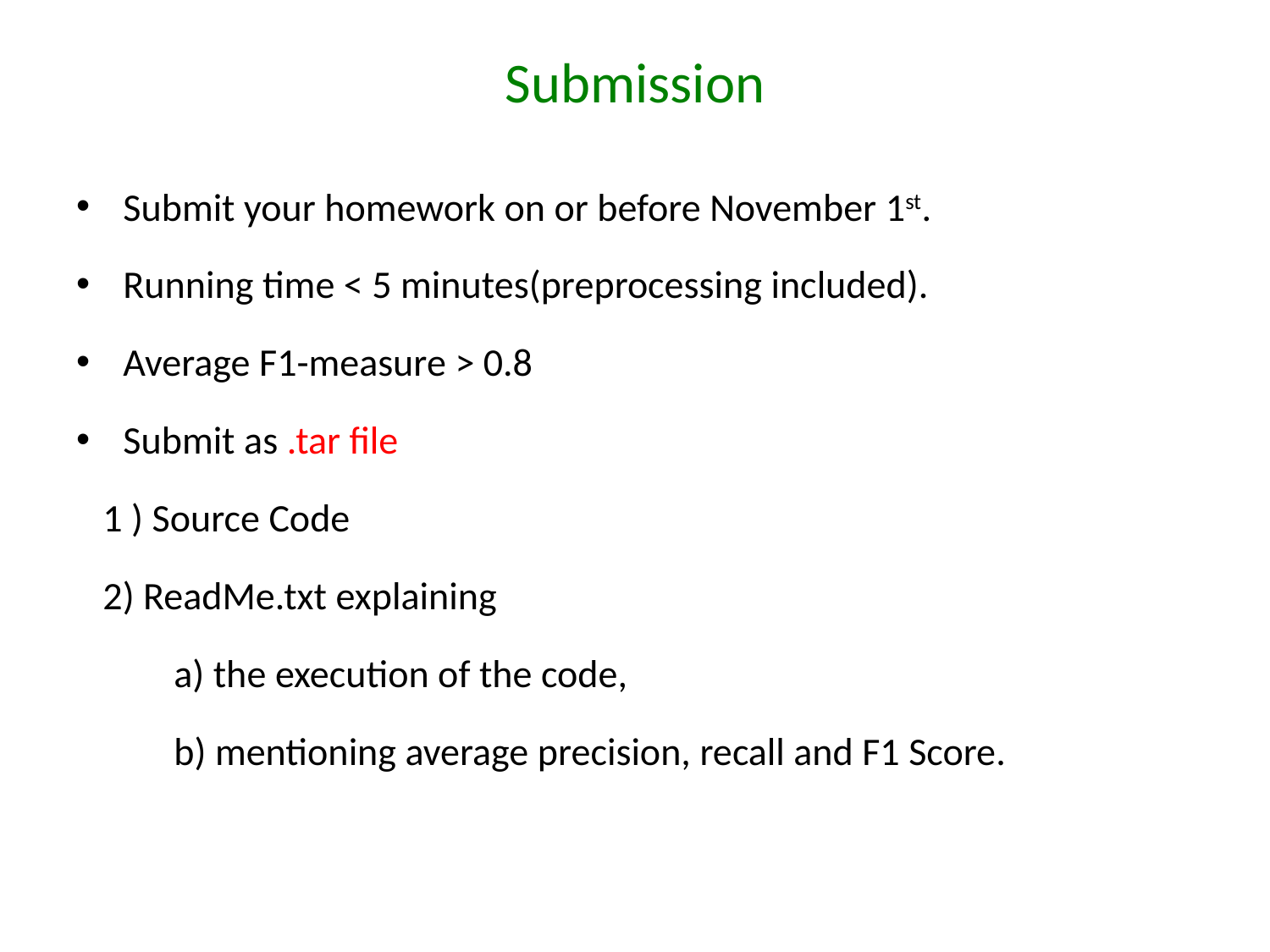

# Submission
Submit your homework on or before November 1st.
Running time < 5 minutes(preprocessing included).
Average F1-measure > 0.8
Submit as .tar file
   1 ) Source Code
   2) ReadMe.txt explaining
           a) the execution of the code,
           b) mentioning average precision, recall and F1 Score.